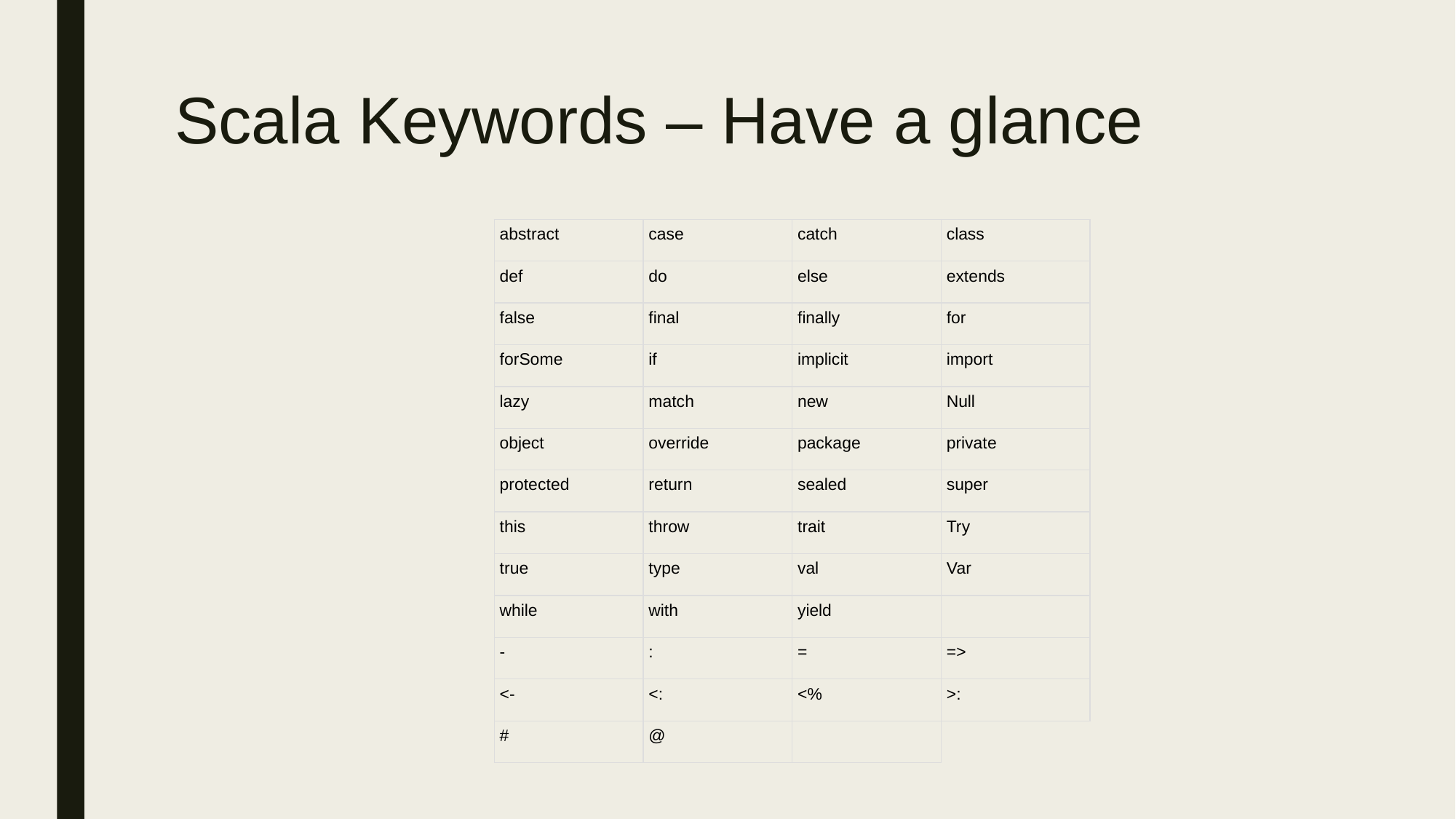

# Scala Keywords – Have a glance
|  |  |  |  |
| --- | --- | --- | --- |
| abstract | case | catch | class |
| def | do | else | extends |
| false | final | finally | for |
| forSome | if | implicit | import |
| lazy | match | new | Null |
| object | override | package | private |
| protected | return | sealed | super |
| this | throw | trait | Try |
| true | type | val | Var |
| while | with | yield |  |
| - | : | = | => |
| <- | <: | <% | >: |
| # | @ |  |  |